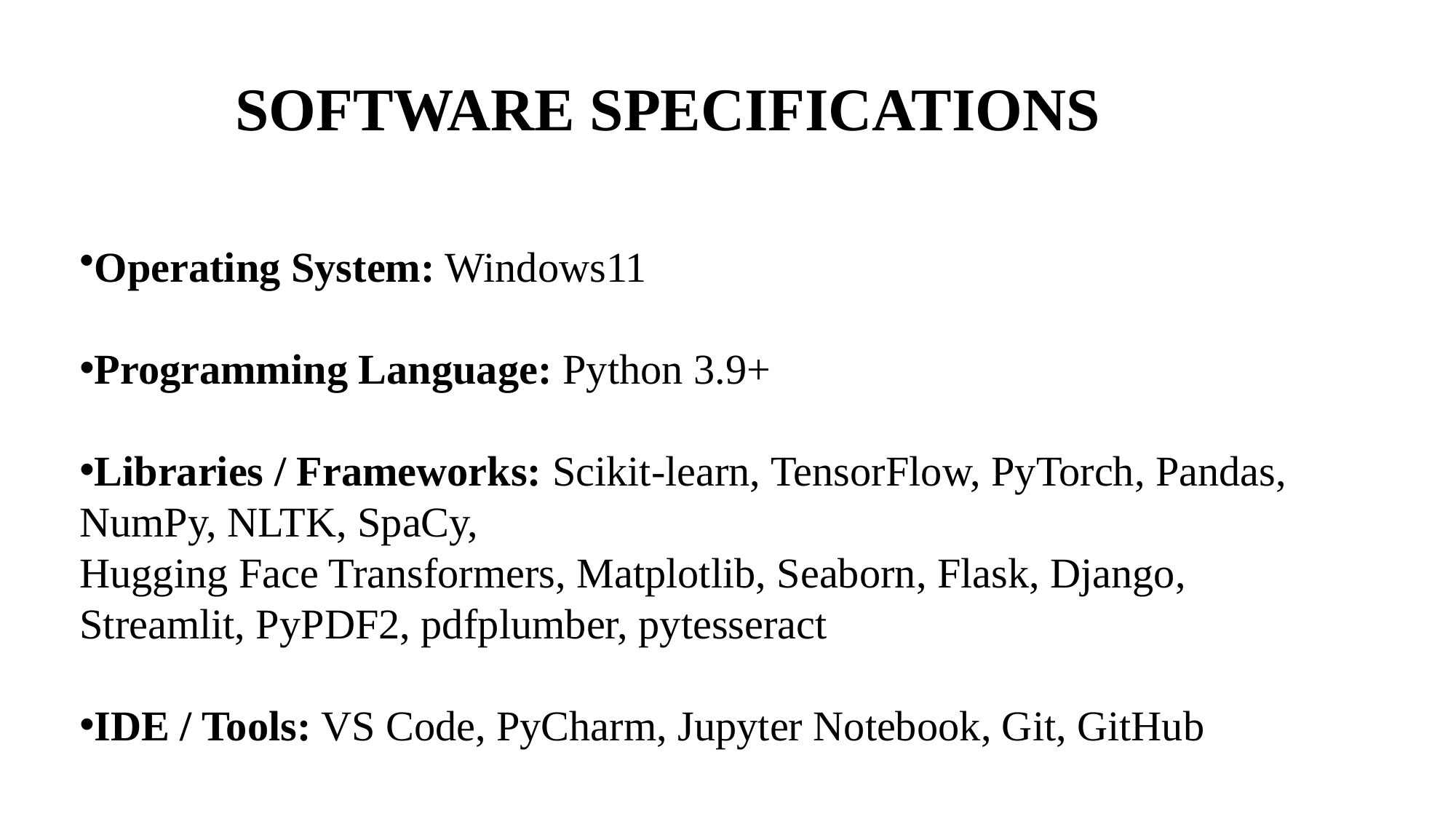

# SOFTWARE SPECIFICATIONS
Operating System: Windows11

Programming Language: Python 3.9+

Libraries / Frameworks: Scikit-learn, TensorFlow, PyTorch, Pandas, NumPy, NLTK, SpaCy,
Hugging Face Transformers, Matplotlib, Seaborn, Flask, Django, Streamlit, PyPDF2, pdfplumber, pytesseract

IDE / Tools: VS Code, PyCharm, Jupyter Notebook, Git, GitHub